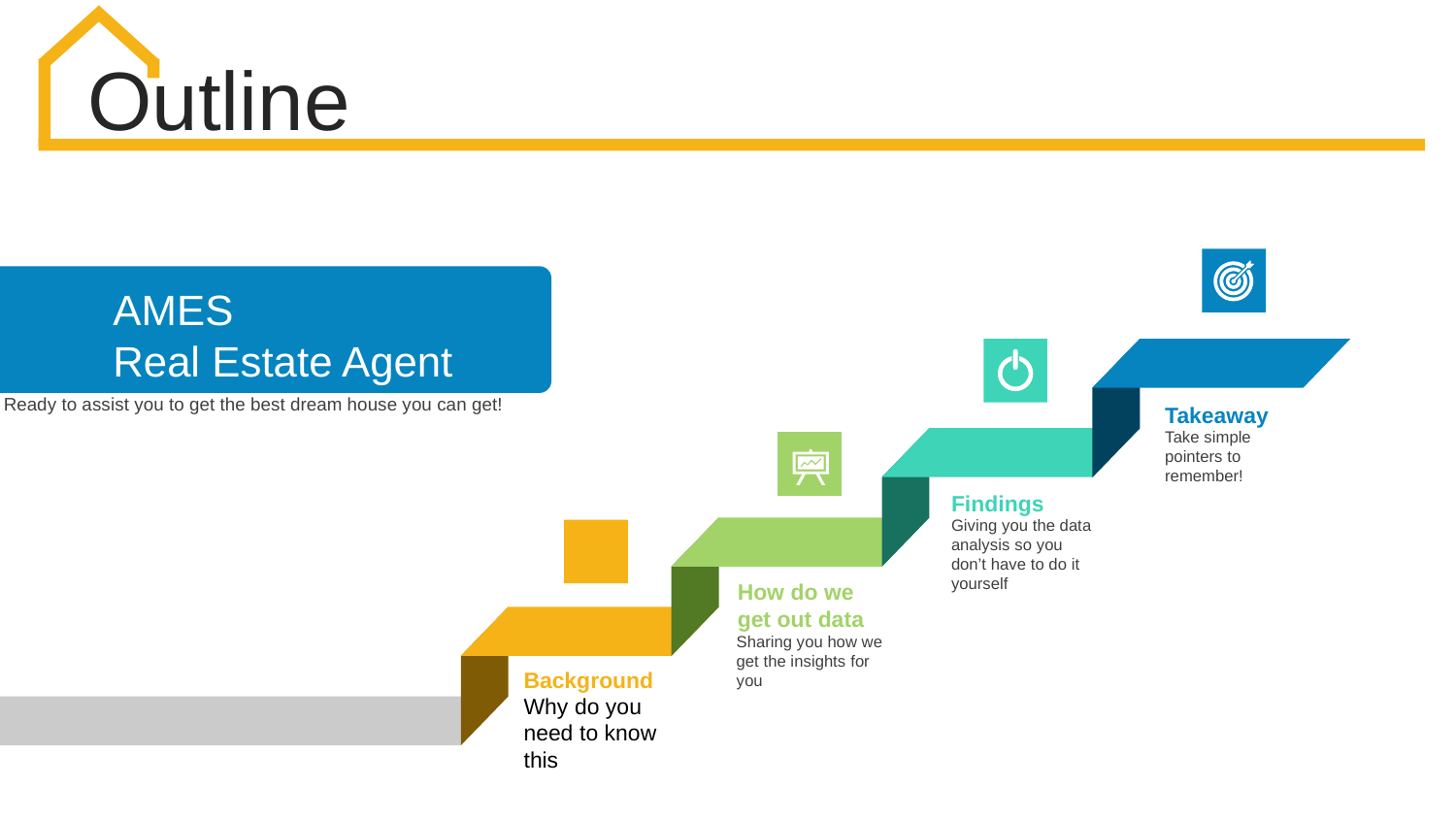

Outline

AMES
Real Estate Agent

Ready to assist you to get the best dream house you can get!
Takeaway
Take simple pointers to remember!

Findings
Giving you the data analysis so you don’t have to do it yourself

How do we get out data
Sharing you how we get the insights for you

Background
Why do you need to know this